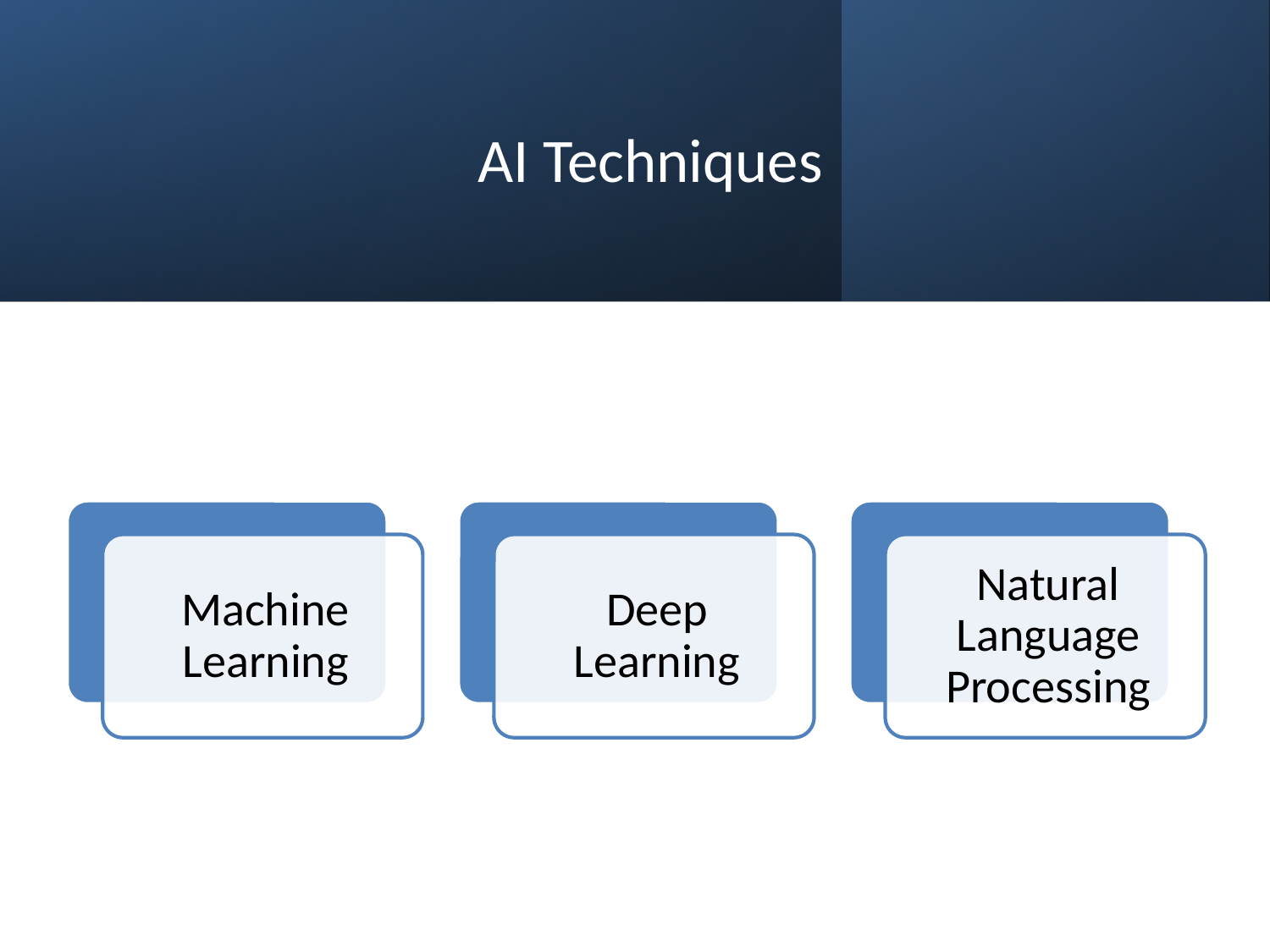

# AI Techniques
Machine Learning
Deep Learning
Natural Language Processing